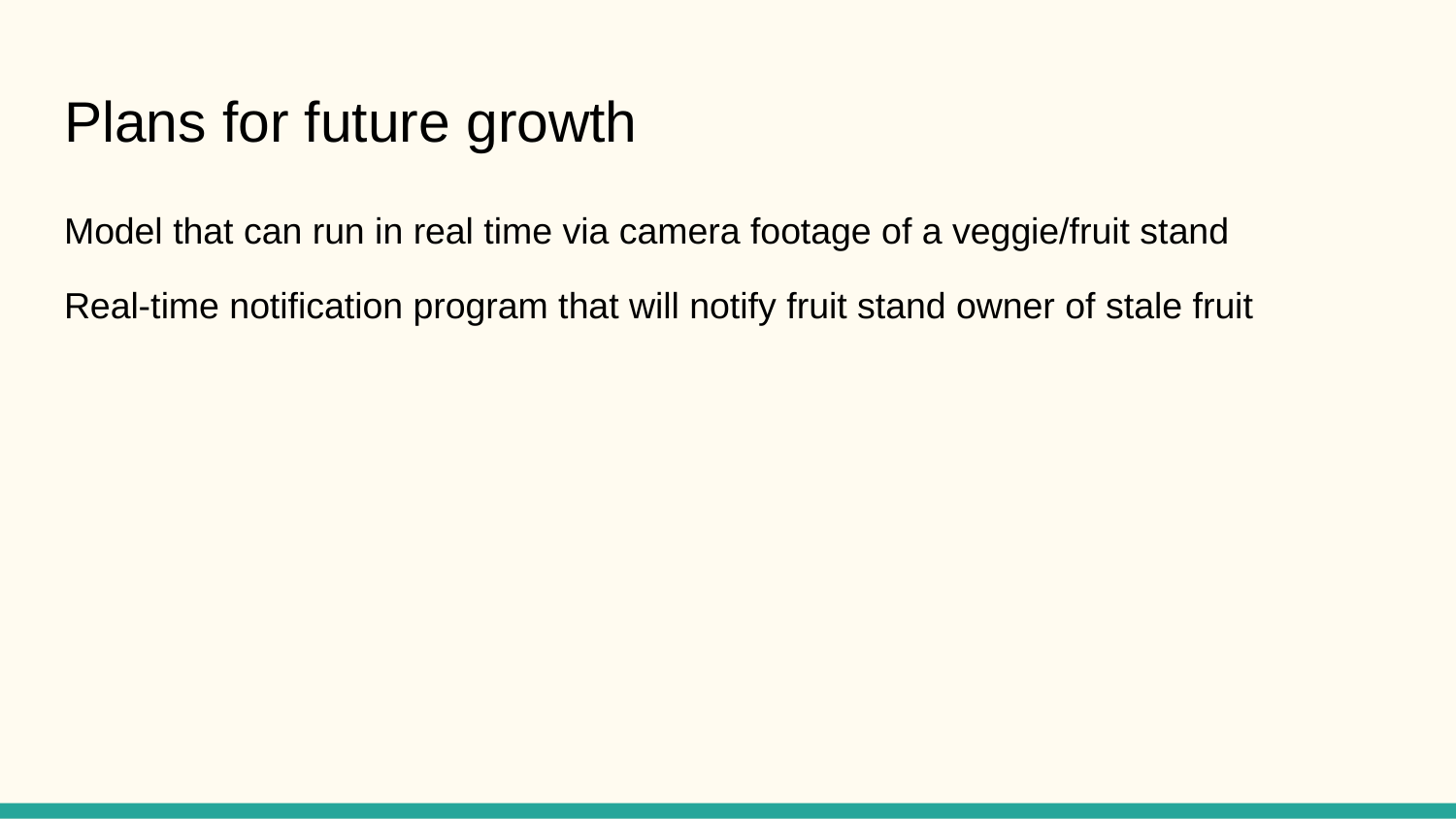

# Plans for future growth
Model that can run in real time via camera footage of a veggie/fruit stand
Real-time notification program that will notify fruit stand owner of stale fruit